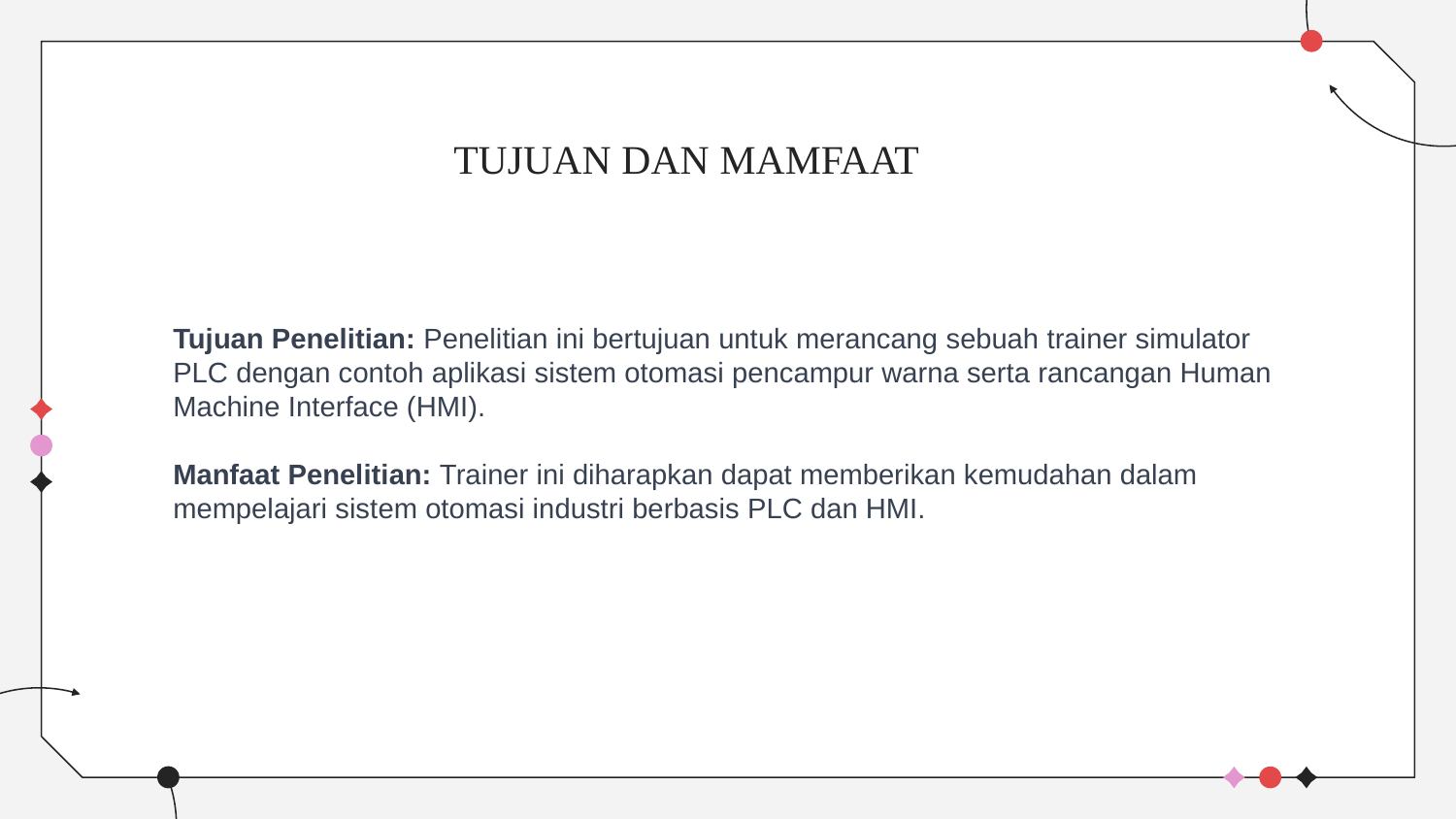

# TUJUAN DAN MAMFAAT
Tujuan Penelitian: Penelitian ini bertujuan untuk merancang sebuah trainer simulator PLC dengan contoh aplikasi sistem otomasi pencampur warna serta rancangan Human Machine Interface (HMI).

Manfaat Penelitian: Trainer ini diharapkan dapat memberikan kemudahan dalam mempelajari sistem otomasi industri berbasis PLC dan HMI.